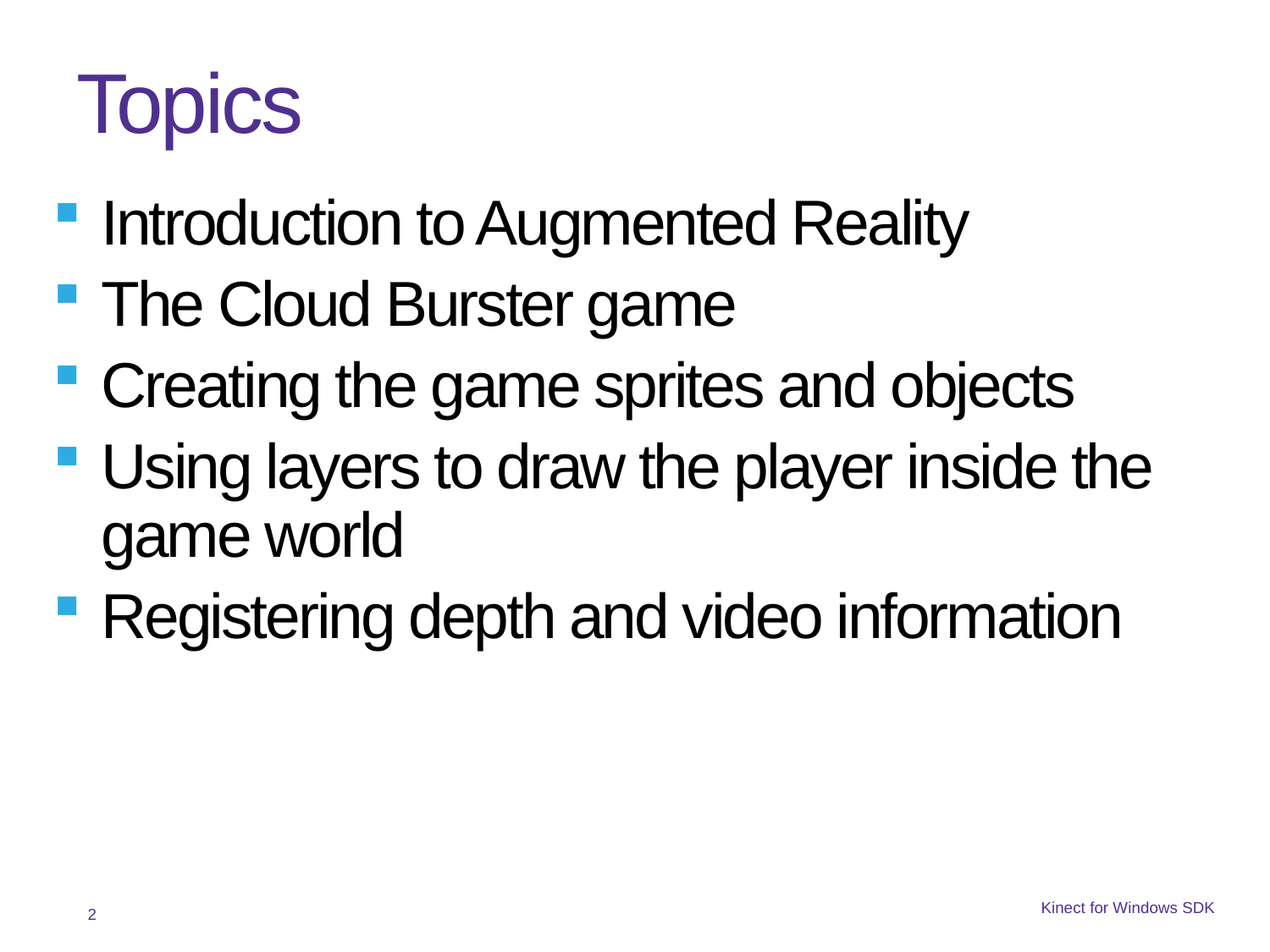

# Topics
Introduction to Augmented Reality
The Cloud Burster game
Creating the game sprites and objects
Using layers to draw the player inside the game world
Registering depth and video information

2